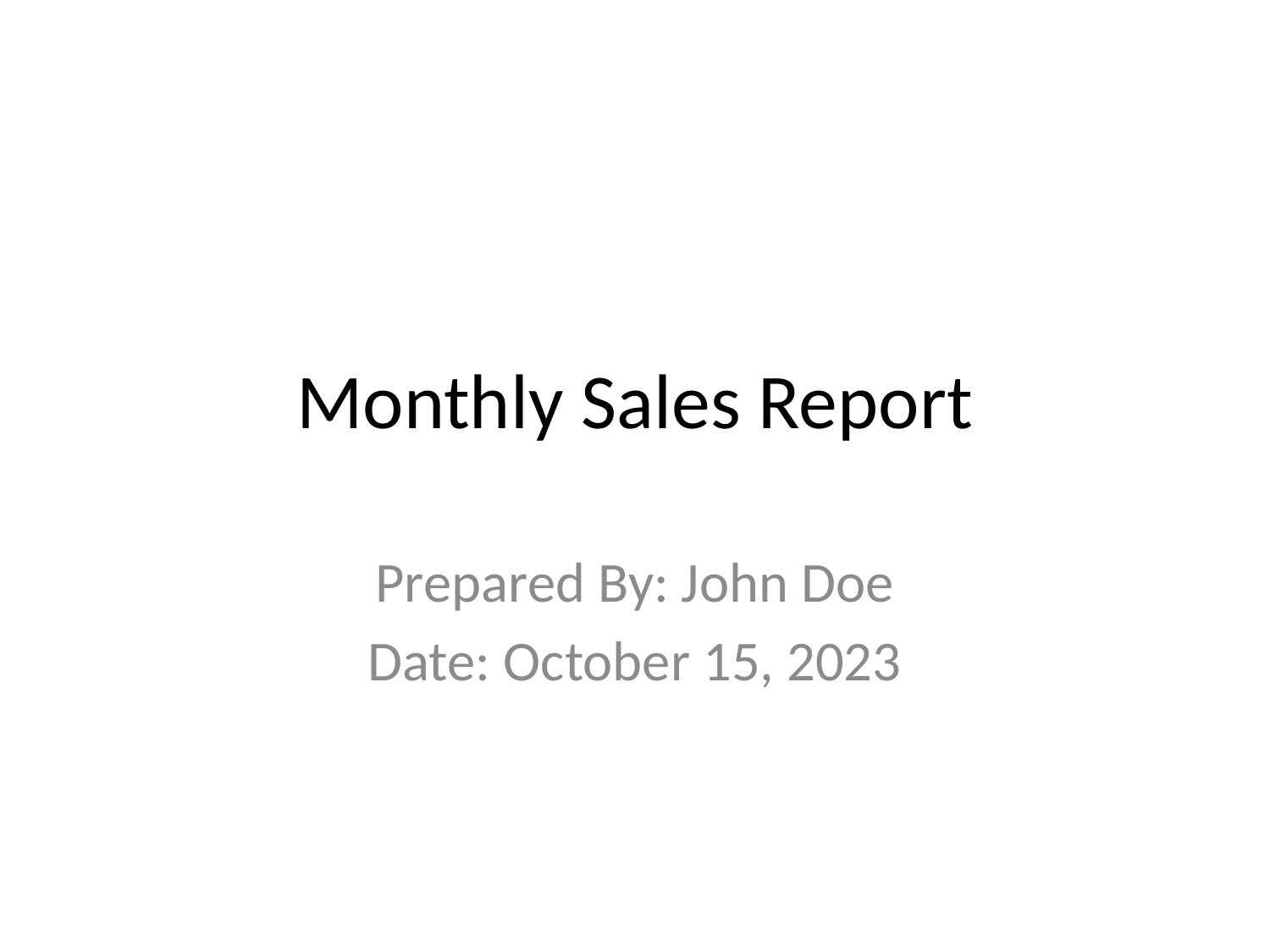

# Monthly Sales Report
Prepared By: John Doe
Date: October 15, 2023